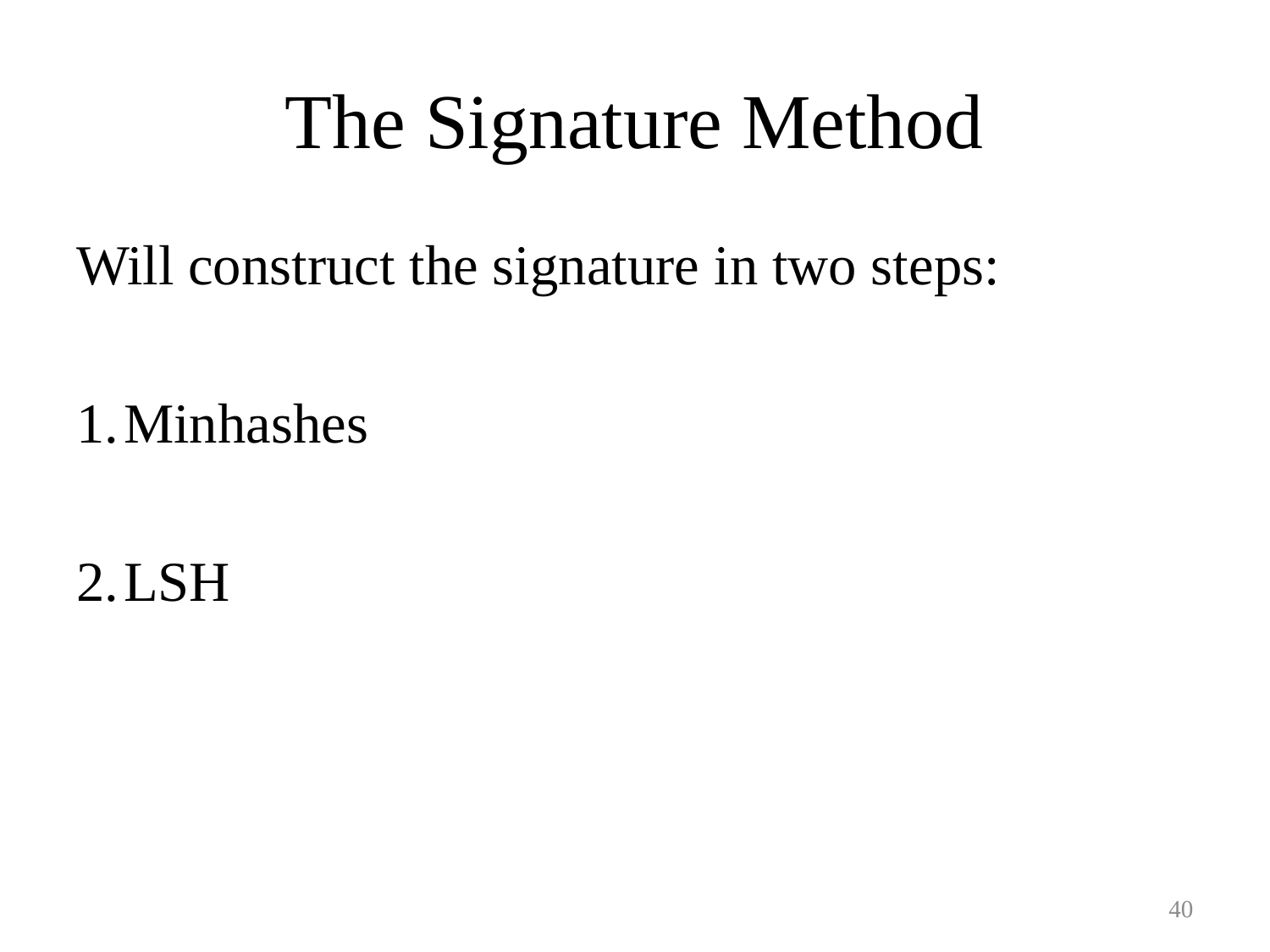

# The Signature Method
Will construct the signature in two steps:

Minhashes

LSH
40